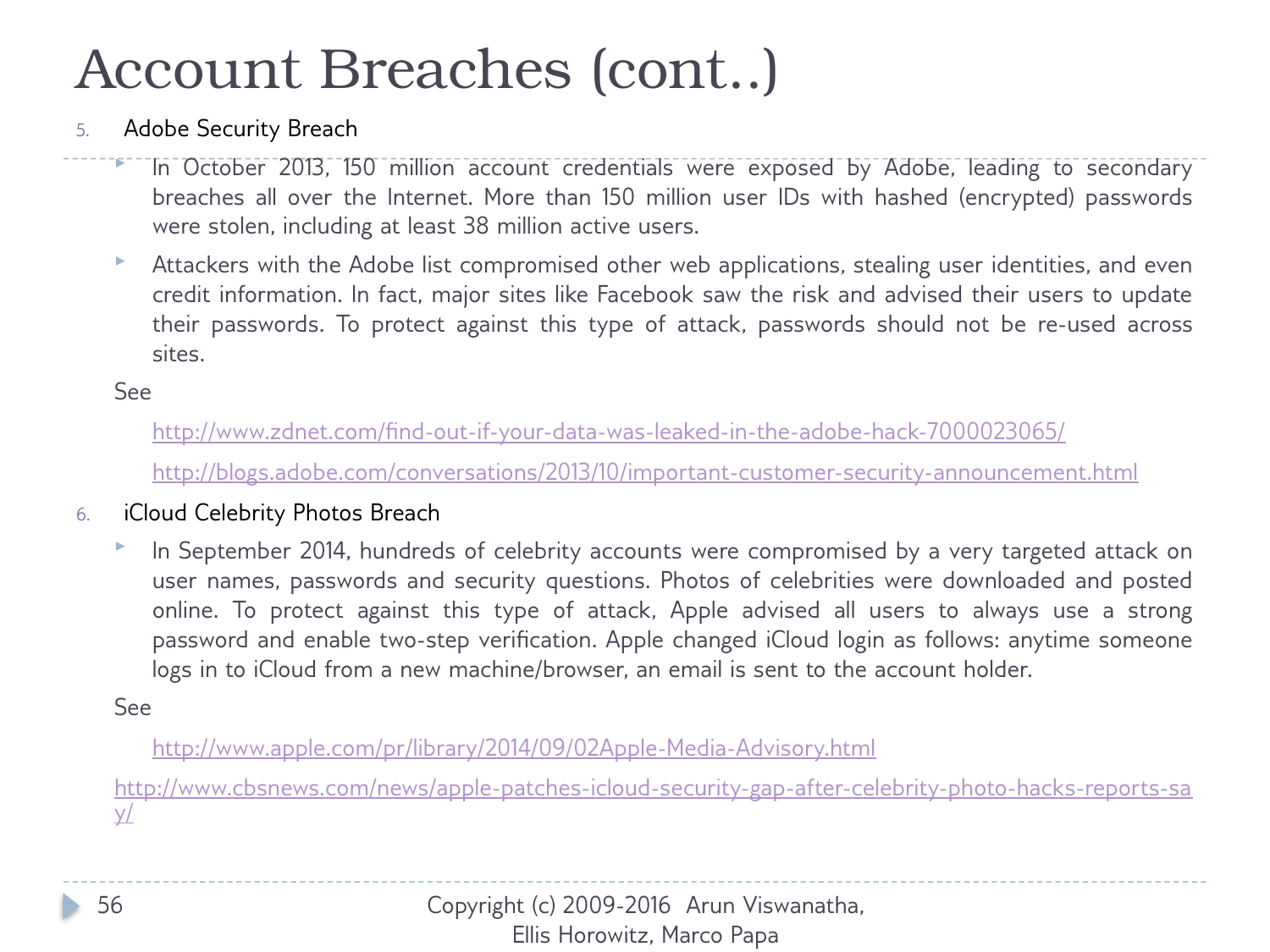

# Account Breaches (cont..)
Adobe Security Breach
In October 2013, 150 million account credentials were exposed by Adobe, leading to secondary breaches all over the Internet. More than 150 million user IDs with hashed (encrypted) passwords were stolen, including at least 38 million active users.
Attackers with the Adobe list compromised other web applications, stealing user identities, and even credit information. In fact, major sites like Facebook saw the risk and advised their users to update their passwords. To protect against this type of attack, passwords should not be re-used across sites.
See
	http://www.zdnet.com/find-out-if-your-data-was-leaked-in-the-adobe-hack-7000023065/
	http://blogs.adobe.com/conversations/2013/10/important-customer-security-announcement.html
iCloud Celebrity Photos Breach
In September 2014, hundreds of celebrity accounts were compromised by a very targeted attack on user names, passwords and security questions. Photos of celebrities were downloaded and posted online. To protect against this type of attack, Apple advised all users to always use a strong password and enable two-step verification. Apple changed iCloud login as follows: anytime someone logs in to iCloud from a new machine/browser, an email is sent to the account holder.
See
	http://www.apple.com/pr/library/2014/09/02Apple-Media-Advisory.html
http://www.cbsnews.com/news/apple-patches-icloud-security-gap-after-celebrity-photo-hacks-reports-say/

56
Copyright (c) 2009-2016  Arun Viswanatha, Ellis Horowitz, Marco Papa